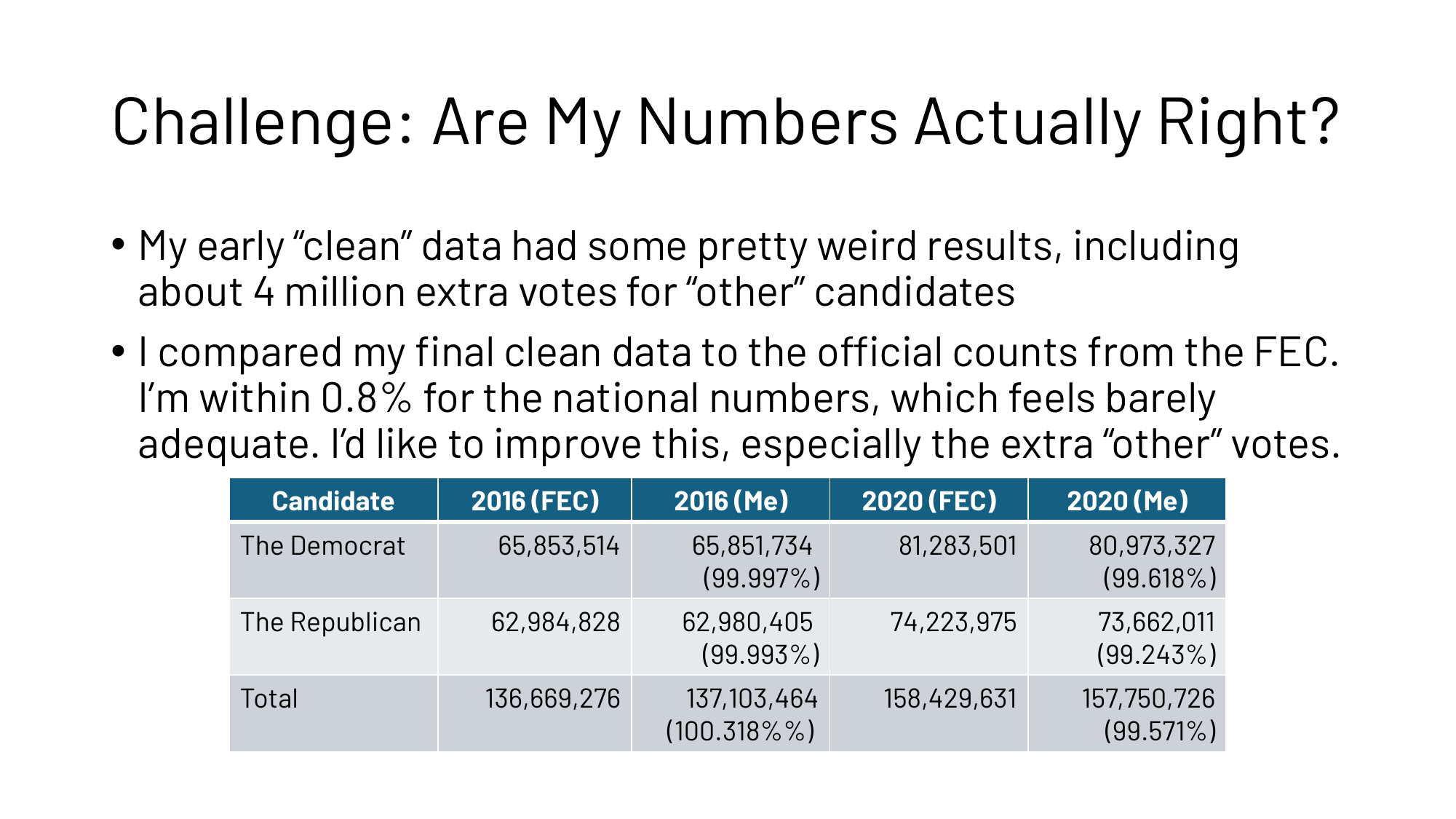

# Challenge: Are My Numbers Actually Right?
My early “clean” data had some pretty weird results, including about 4 million extra votes for “other” candidates
I compared my final clean data to the official counts from the FEC. I’m within 0.8% for the national numbers, which feels barely adequate. I’d like to improve this, especially the extra “other” votes.

| Candidate | 2016 (FEC) | 2016 (Me) | 2020 (FEC) | 2020 (Me) |
| --- | --- | --- | --- | --- |
| The Democrat | 65,853,514 | 65,851,734 (99.997%) | 81,283,501 | 80,973,327 (99.618%) |
| The Republican | 62,984,828 | 62,980,405 (99.993%) | 74,223,975 | 73,662,011 (99.243%) |
| Total | 136,669,276 | 137,103,464 (100.318%%) | 158,429,631 | 157,750,726 (99.571%) |